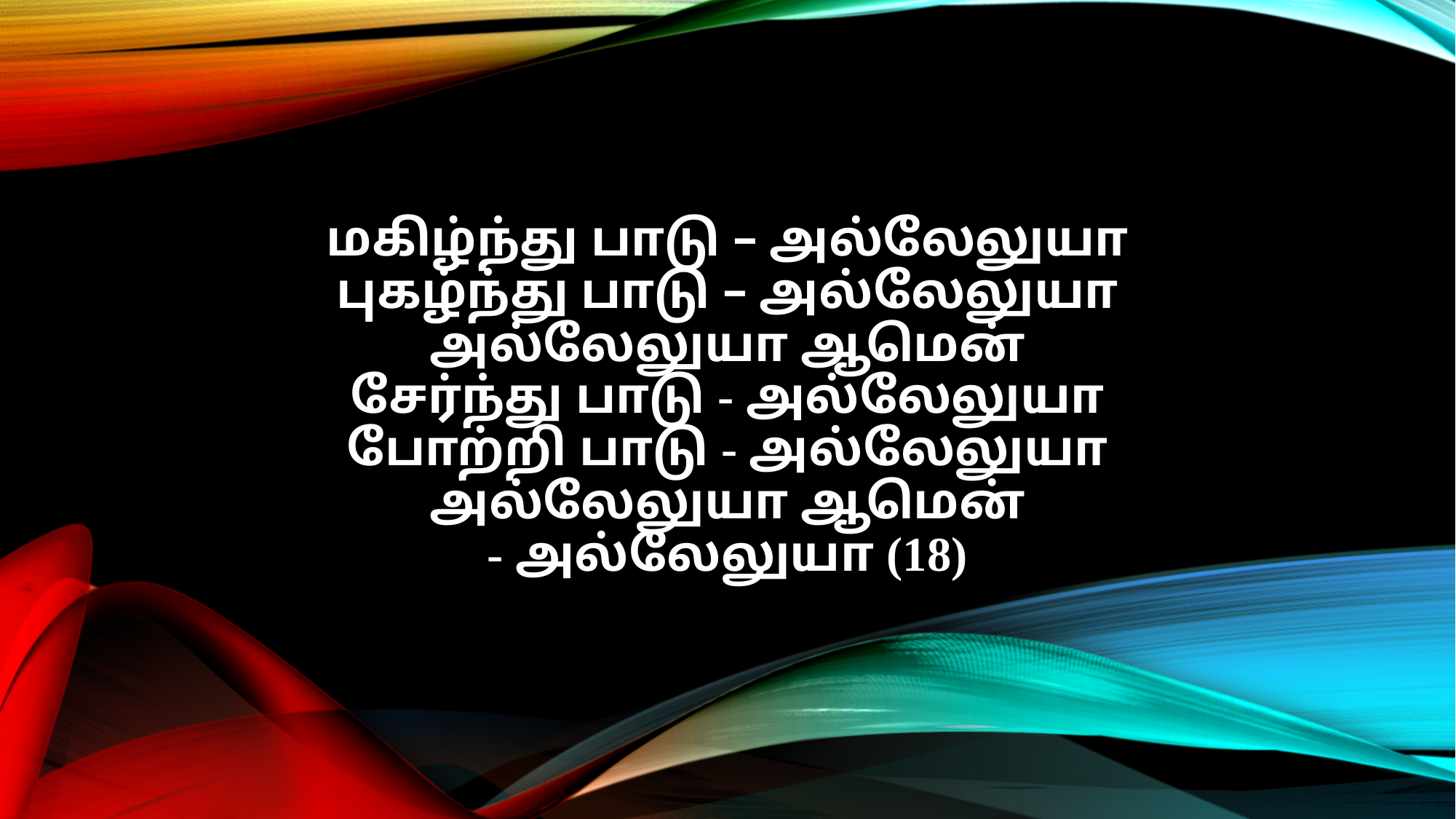

மகிழ்ந்து பாடு – அல்லேலுயா
புகழ்ந்து பாடு – அல்லேலுயா
அல்லேலுயா ஆமென்
சேர்ந்து பாடு - அல்லேலுயா
போற்றி பாடு - அல்லேலுயா
அல்லேலுயா ஆமென்
- அல்லேலுயா (18)